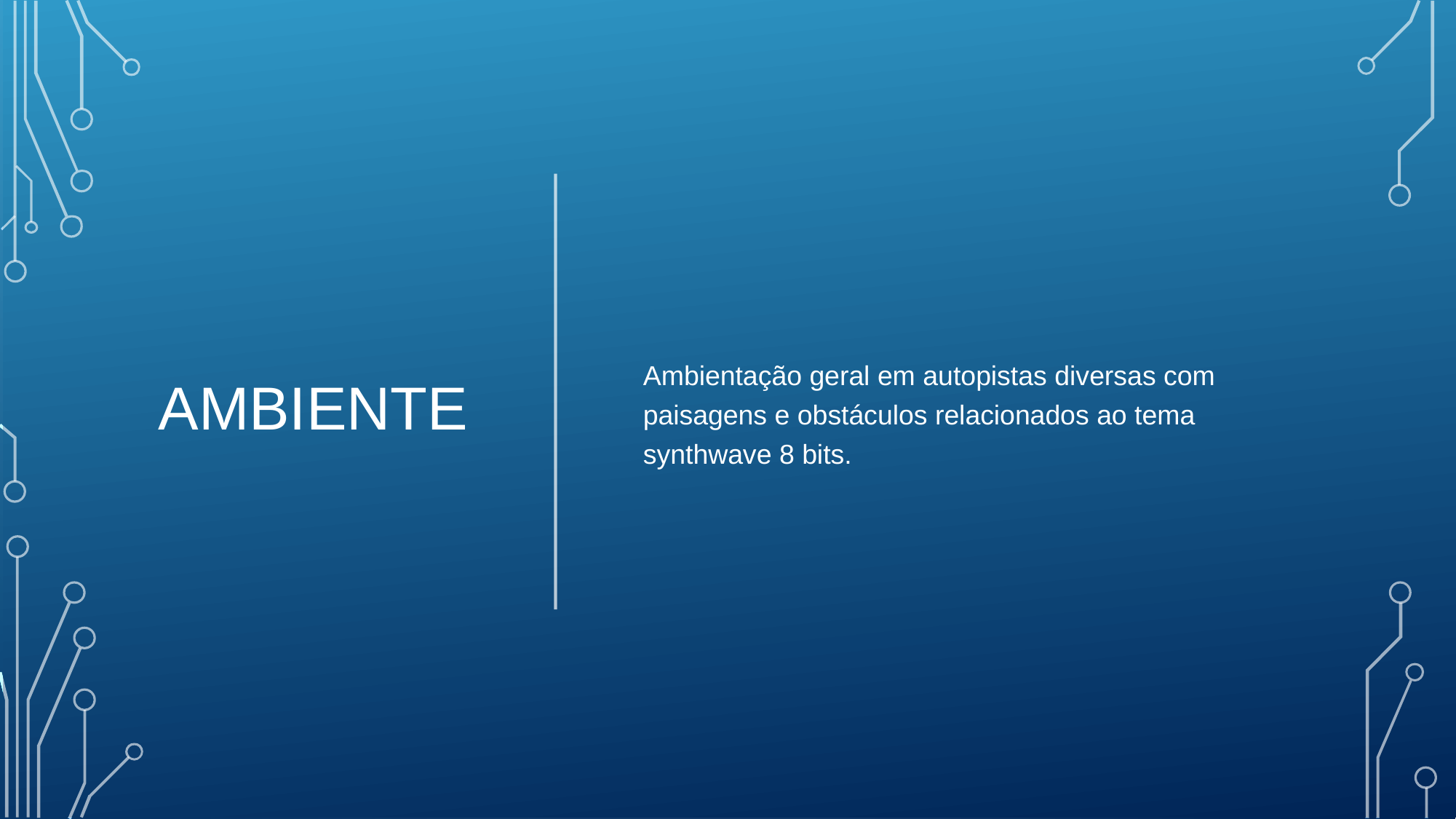

# Ambiente
Ambientação geral em autopistas diversas com paisagens e obstáculos relacionados ao tema synthwave 8 bits.